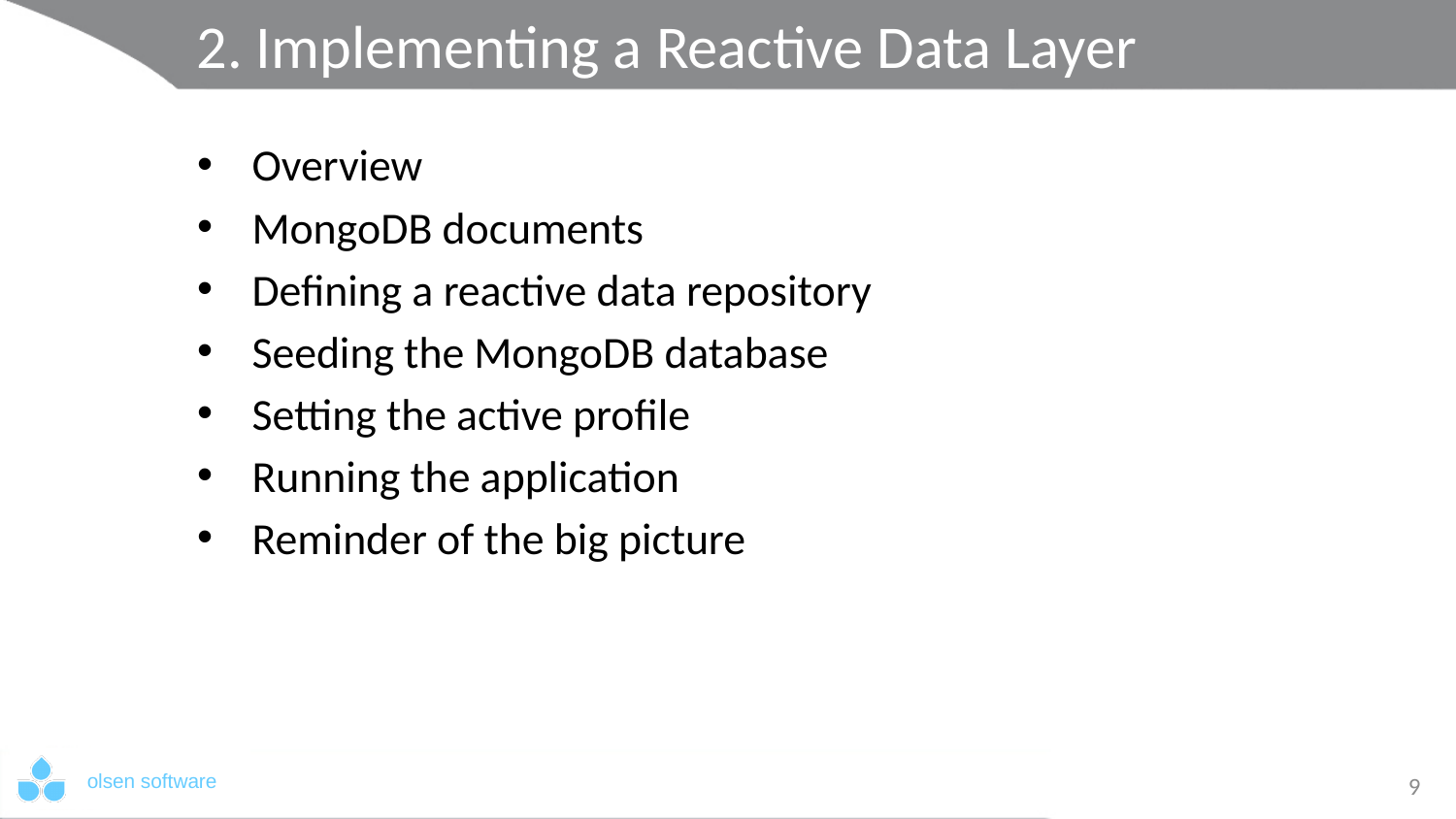

# 2. Implementing a Reactive Data Layer
Overview
MongoDB documents
Defining a reactive data repository
Seeding the MongoDB database
Setting the active profile
Running the application
Reminder of the big picture

9